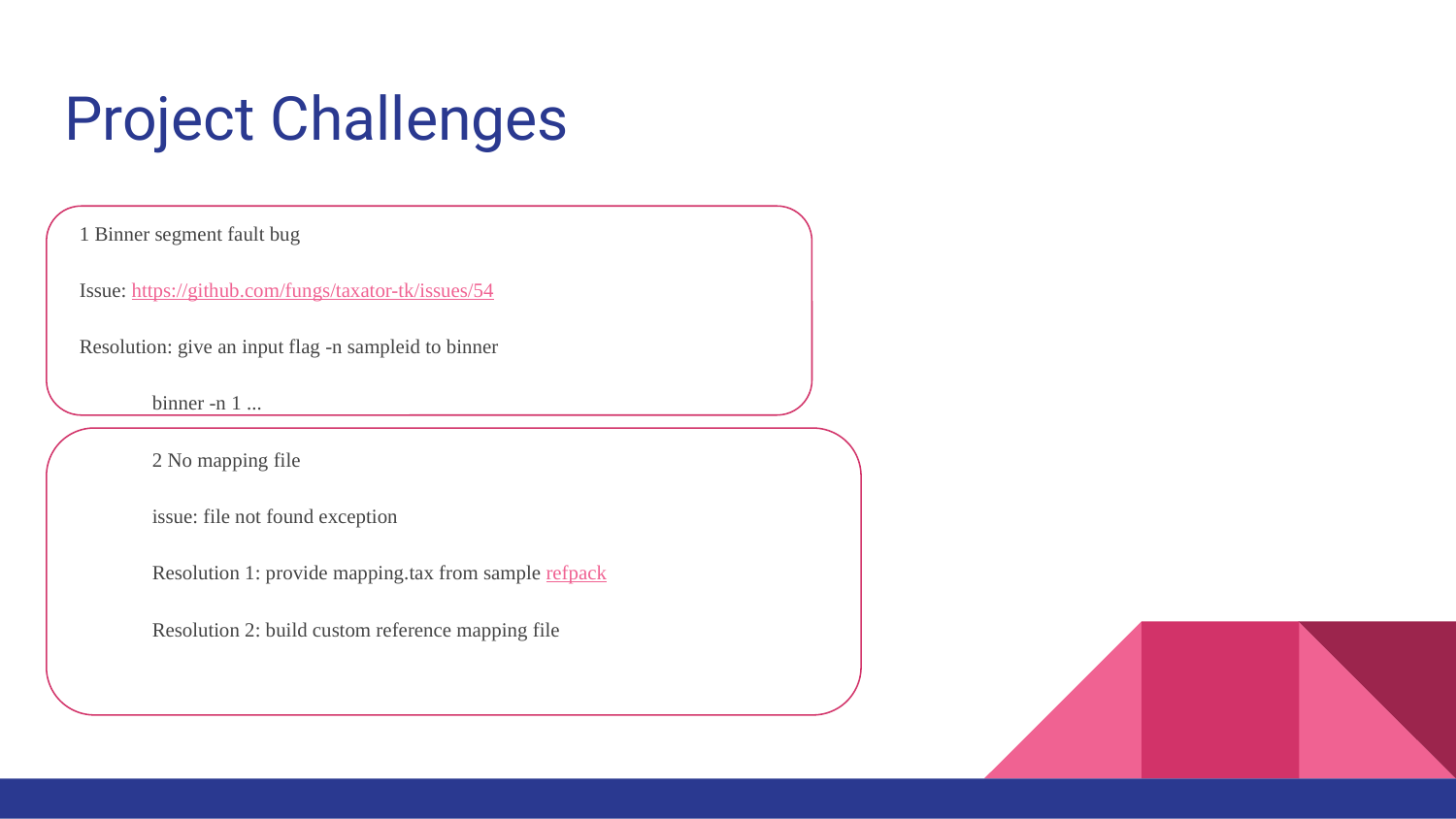

# Project Challenges

1 Binner segment fault bug
Issue: https://github.com/fungs/taxator-tk/issues/54
Resolution: give an input flag -n sampleid to binner
binner -n 1 ...
2 No mapping file
issue: file not found exception
Resolution 1: provide mapping.tax from sample refpack
Resolution 2: build custom reference mapping file